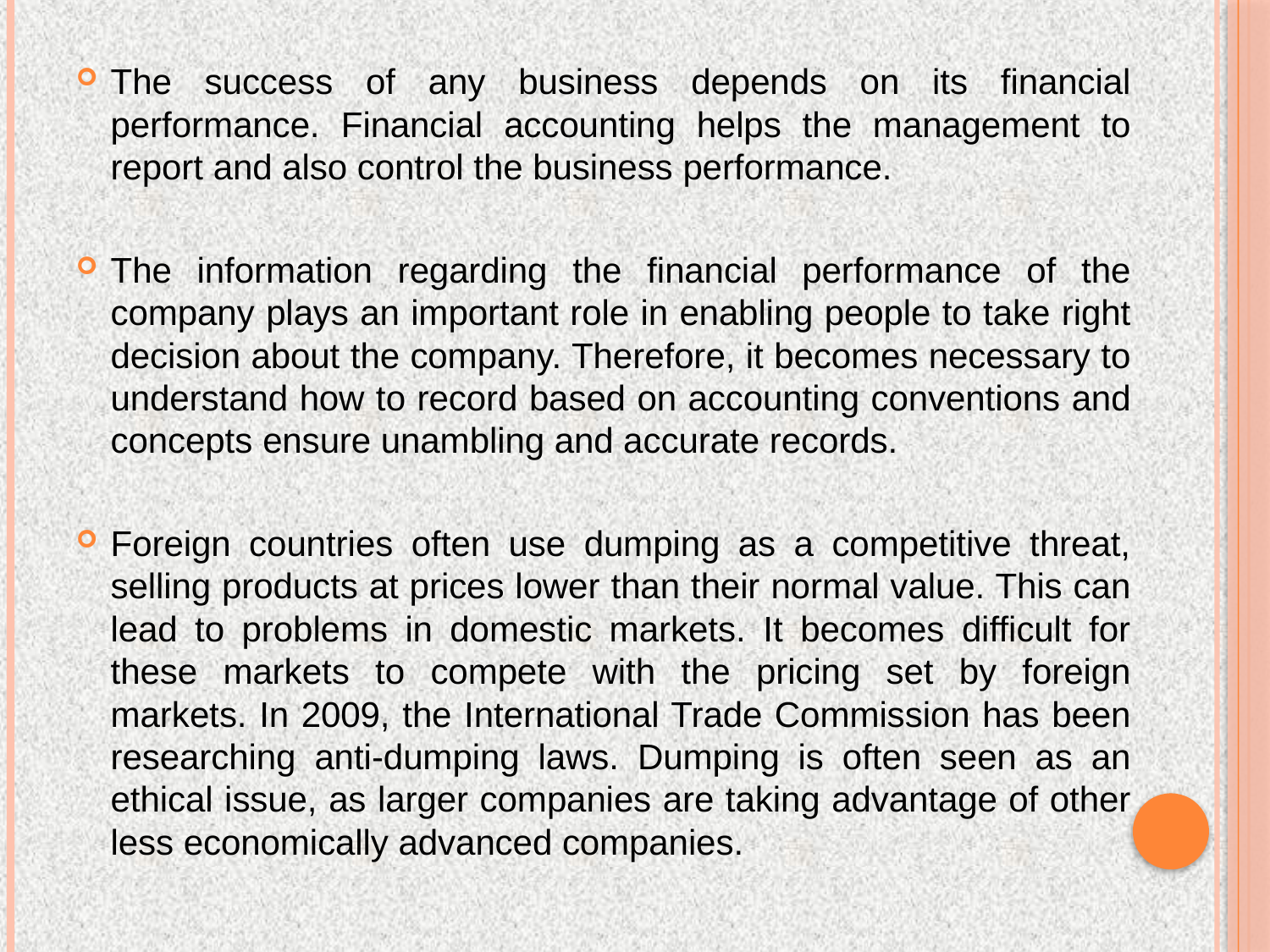

The success of any business depends on its financial performance. Financial accounting helps the management to report and also control the business performance.

The information regarding the financial performance of the company plays an important role in enabling people to take right decision about the company. Therefore, it becomes necessary to understand how to record based on accounting conventions and concepts ensure unambling and accurate records.

Foreign countries often use dumping as a competitive threat, selling products at prices lower than their normal value. This can lead to problems in domestic markets. It becomes difficult for these markets to compete with the pricing set by foreign markets. In 2009, the International Trade Commission has been researching anti-dumping laws. Dumping is often seen as an ethical issue, as larger companies are taking advantage of other less economically advanced companies.